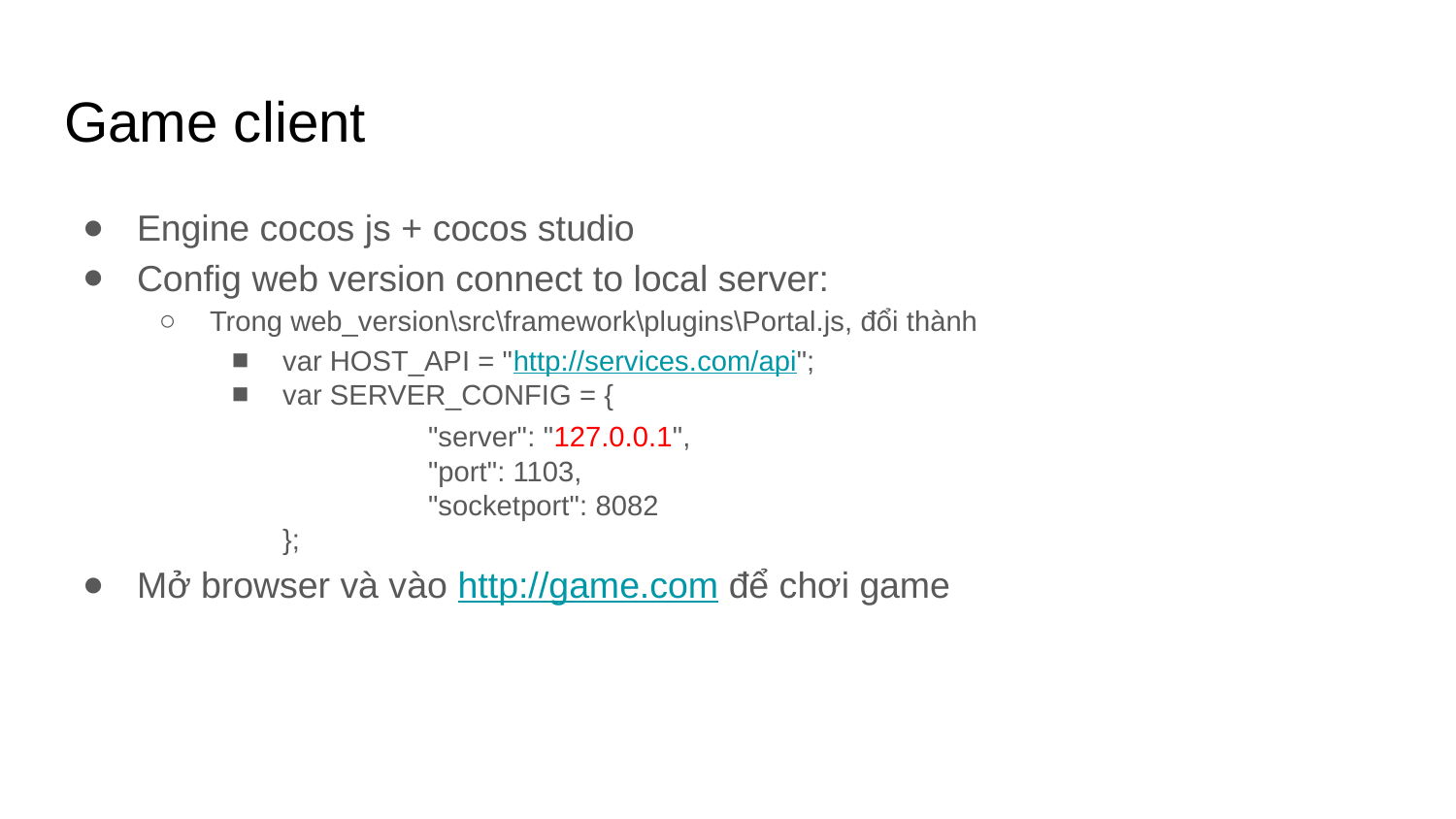

# Game client
Engine cocos js + cocos studio
Config web version connect to local server:
Trong web_version\src\framework\plugins\Portal.js, đổi thành
var HOST_API = "http://services.com/api";
var SERVER_CONFIG = {
    	"server": "127.0.0.1",
    	"port": 1103,
    	"socketport": 8082
};
Mở browser và vào http://game.com để chơi game